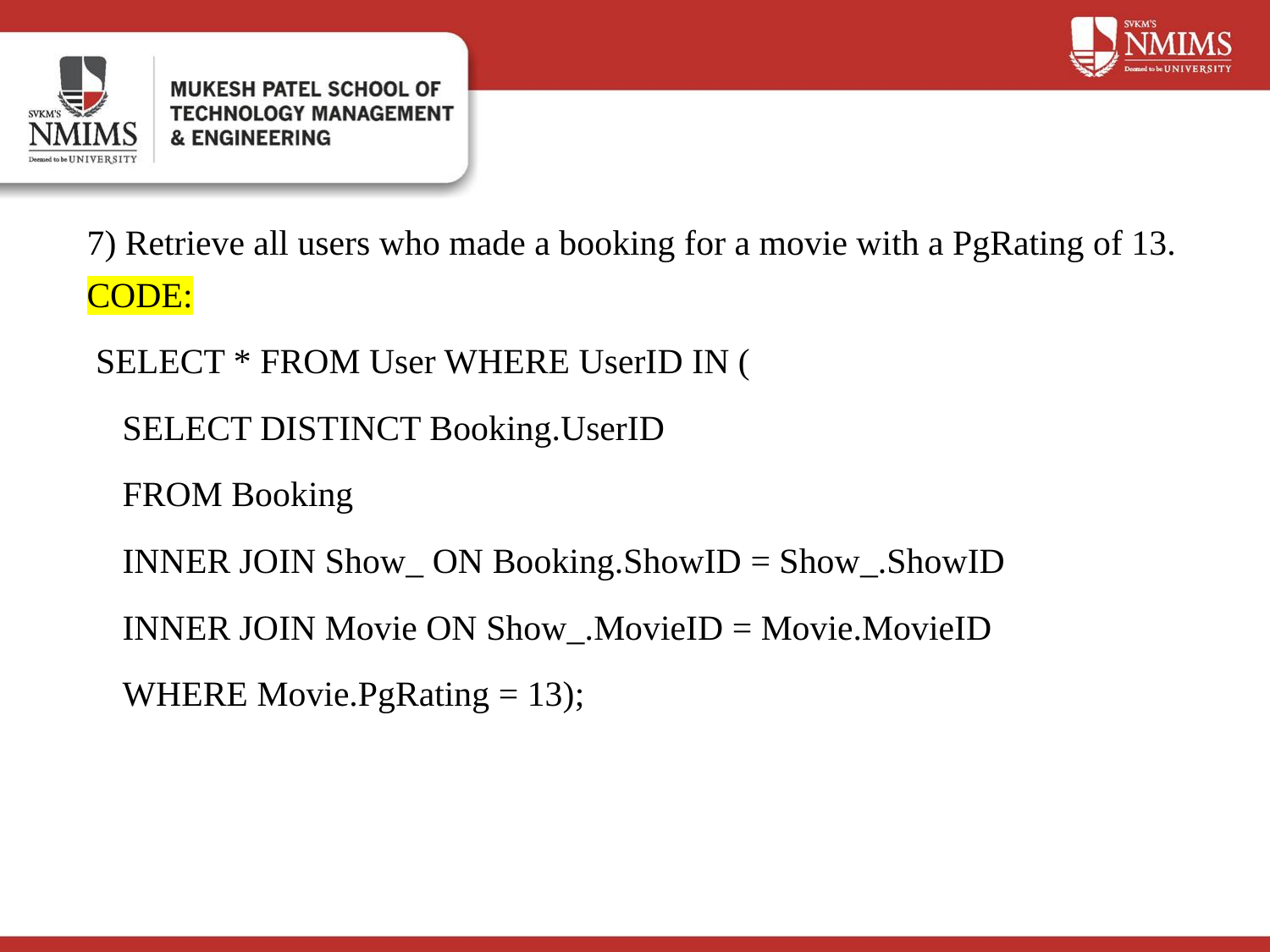

#
7) Retrieve all users who made a booking for a movie with a PgRating of 13.
CODE:
 SELECT * FROM User WHERE UserID IN (
    SELECT DISTINCT Booking.UserID
    FROM Booking
    INNER JOIN Show_ ON Booking.ShowID = Show_.ShowID
    INNER JOIN Movie ON Show_.MovieID = Movie.MovieID
    WHERE Movie.PgRating = 13);